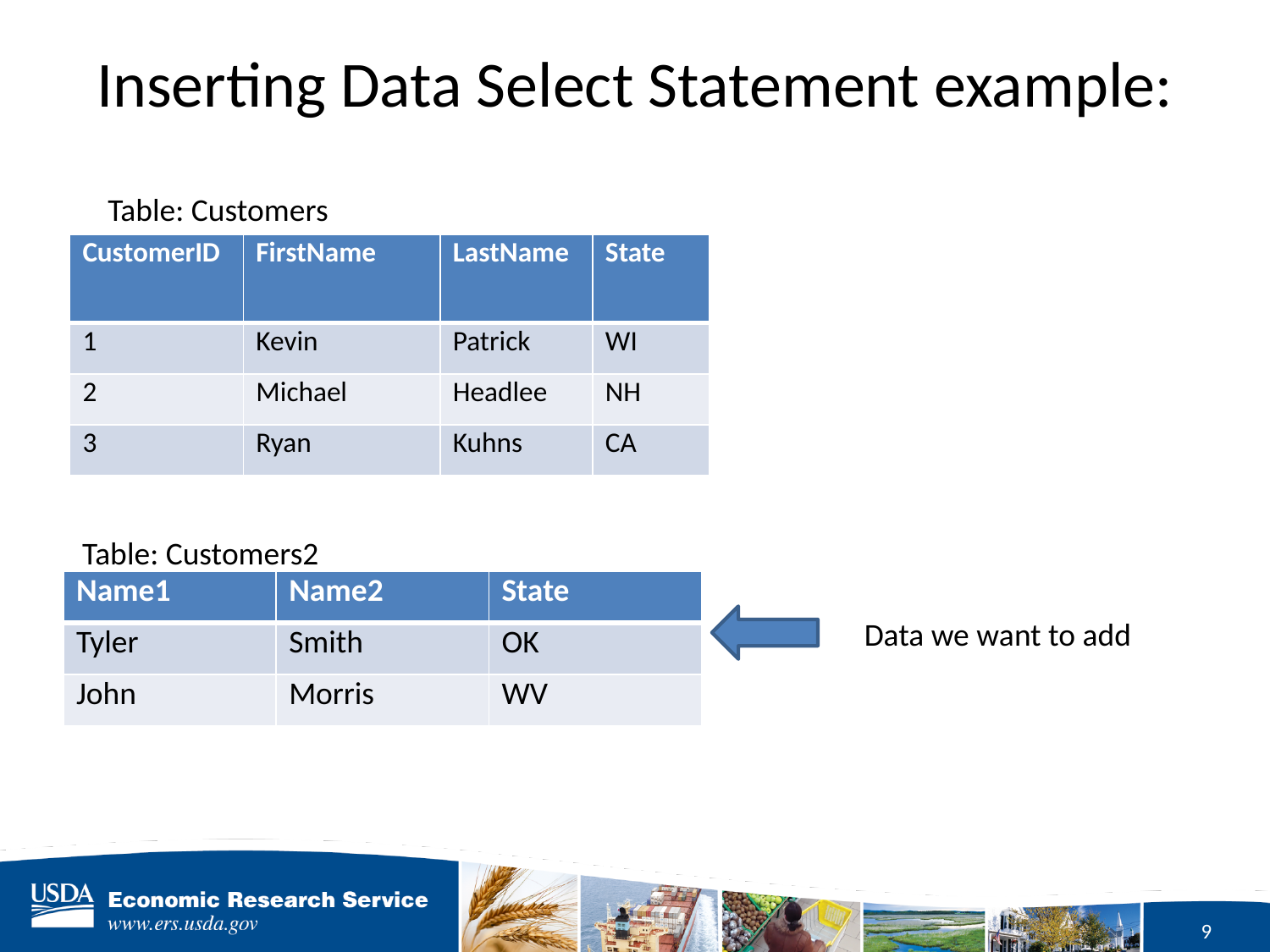

# Inserting Data Select Statement example:
Table: Customers
| CustomerID | FirstName | LastName | State |
| --- | --- | --- | --- |
| 1 | Kevin | Patrick | WI |
| 2 | Michael | Headlee | NH |
| 3 | Ryan | Kuhns | CA |
Table: Customers2
| Name1 | Name2 | State |
| --- | --- | --- |
| Tyler | Smith | OK |
| John | Morris | WV |

Data we want to add